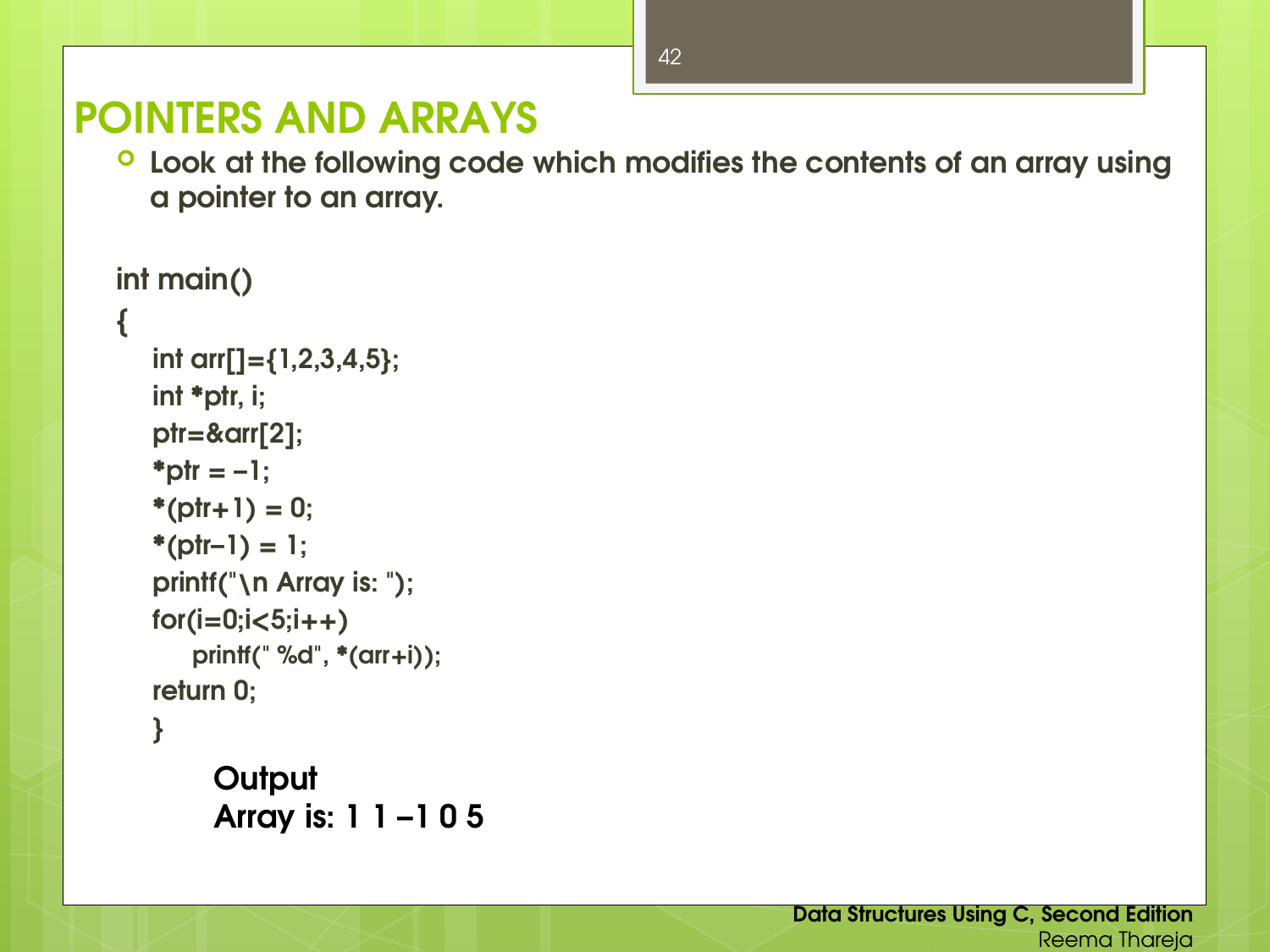

42
# POINTERS AND ARRAYS
Look at the following code which modifies the contents of an array using a pointer to an array.

	int main()
	{
		int arr[]={1,2,3,4,5};
		int *ptr, i;
		ptr=&arr[2];
		*ptr = –1;
		*(ptr+1) = 0;
		*(ptr–1) = 1;
		printf("\n Array is: ");
		for(i=0;i<5;i++)
			printf(" %d", *(arr+i));
		return 0;
	}

Output
Array is: 1 1 –1 0 5

Data Structures Using C, Second Edition
Reema Thareja